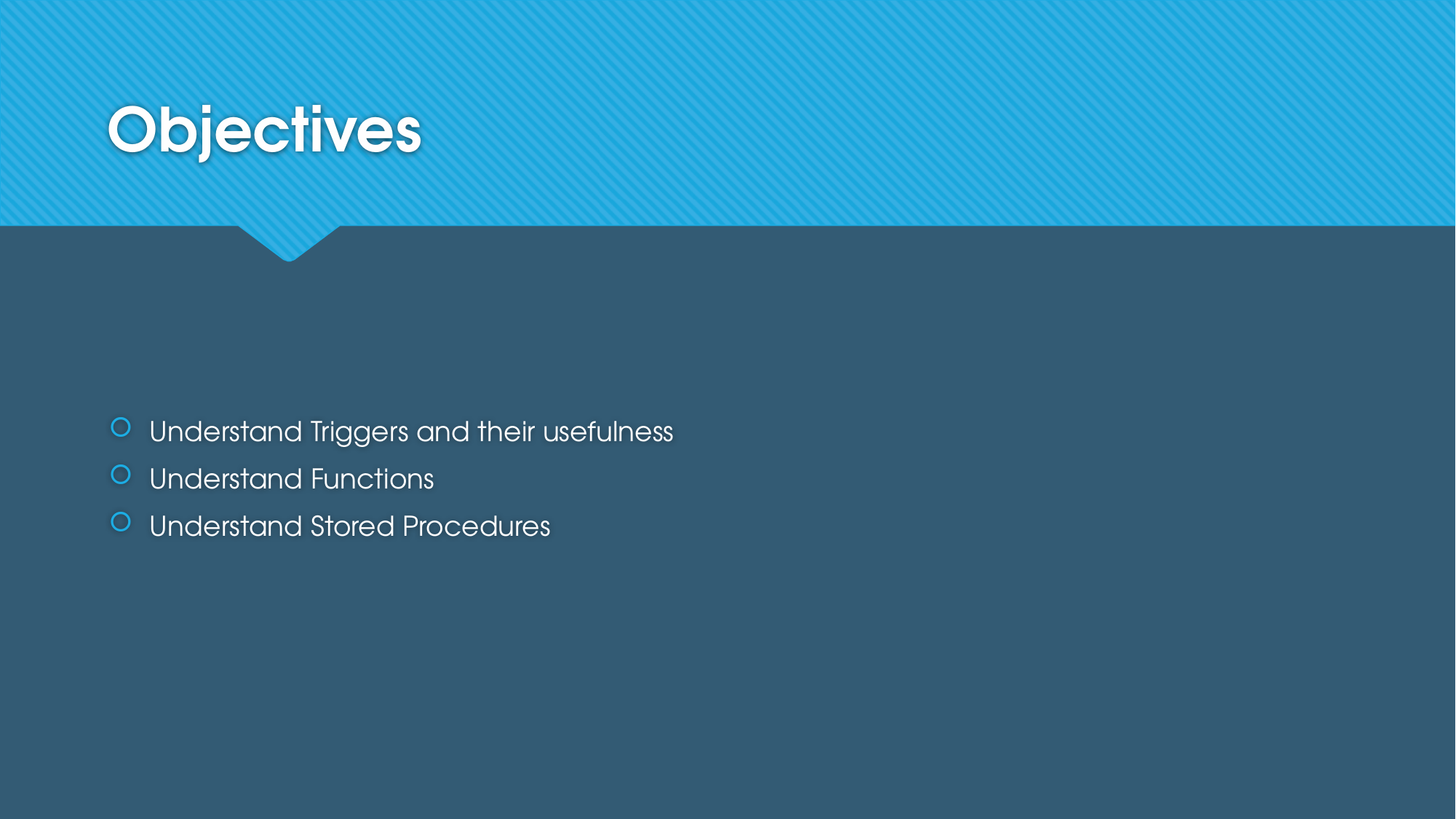

# Objectives
Understand Triggers and their usefulness
Understand Functions
Understand Stored Procedures